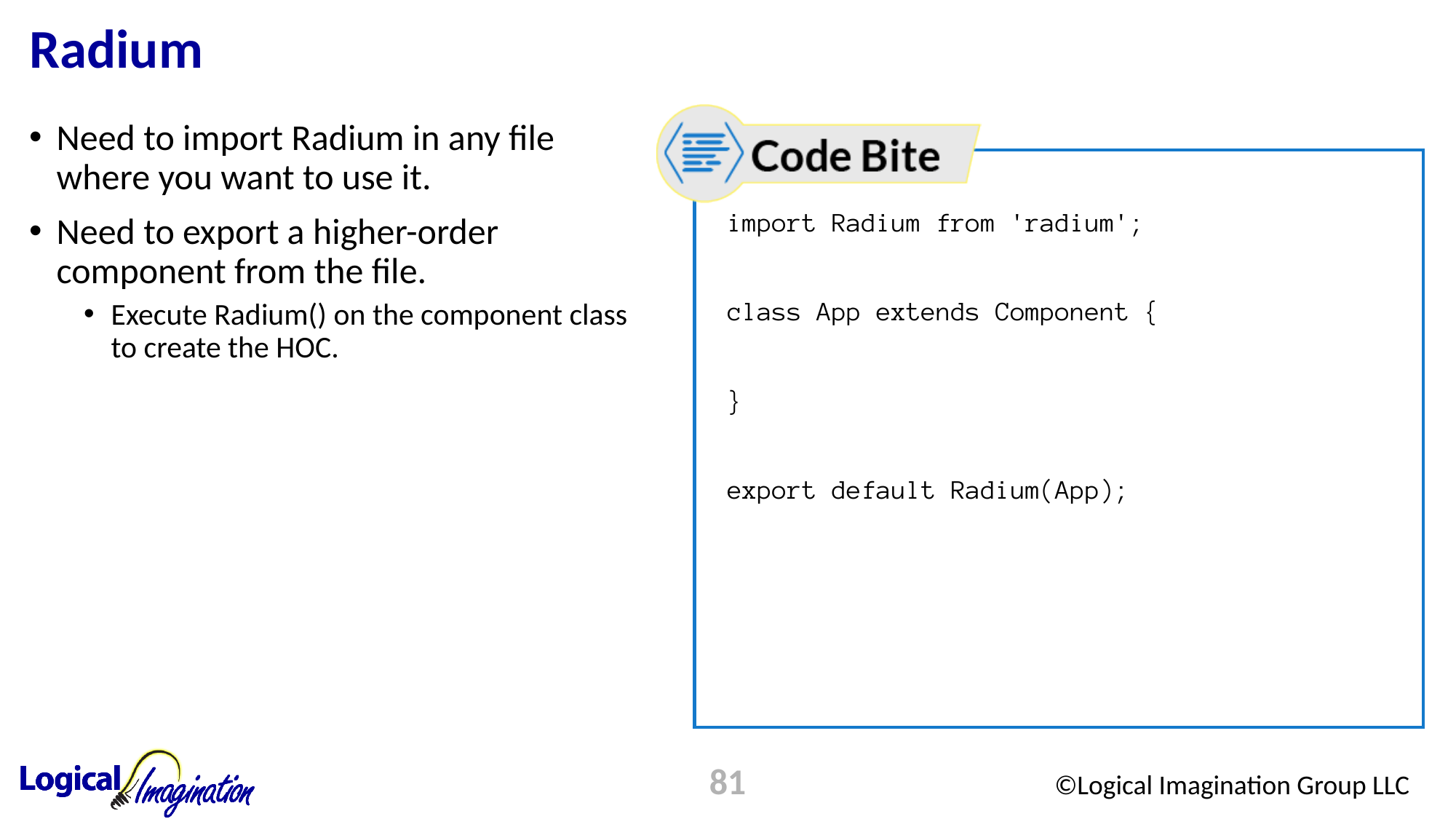

# Radium
Need to import Radium in any file where you want to use it.
Need to export a higher-order component from the file.
Execute Radium() on the component class to create the HOC.

import Radium from 'radium';

class App extends Component {

}

export default Radium(App);
81